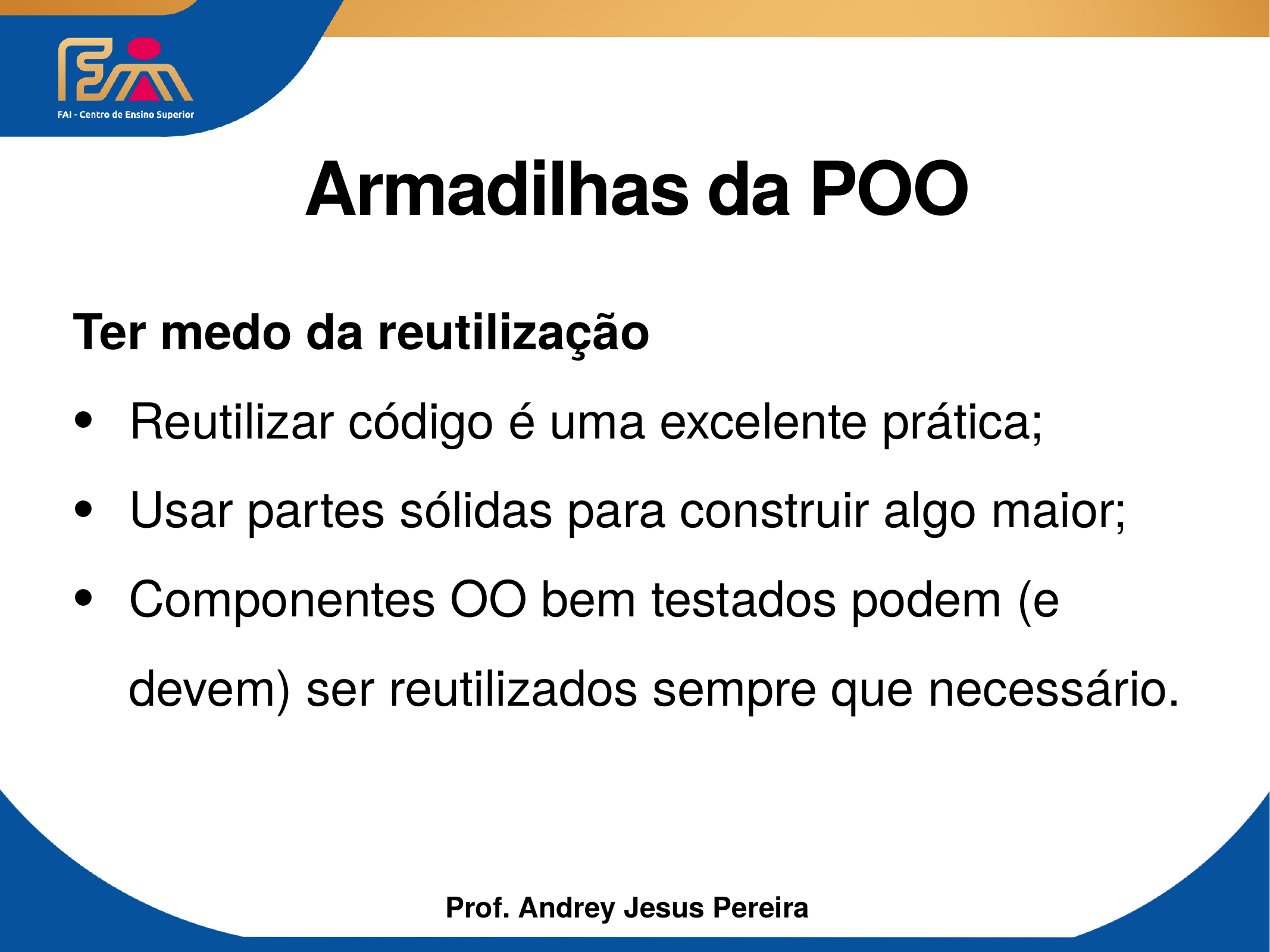

# Armadilhas da POO
Ter medo da reutilização
Reutilizar código é uma excelente prática;
Usar partes sólidas para construir algo maior;
Componentes OO bem testados podem (e devem) ser reutilizados sempre que necessário.

Prof. Andrey Jesus Pereira